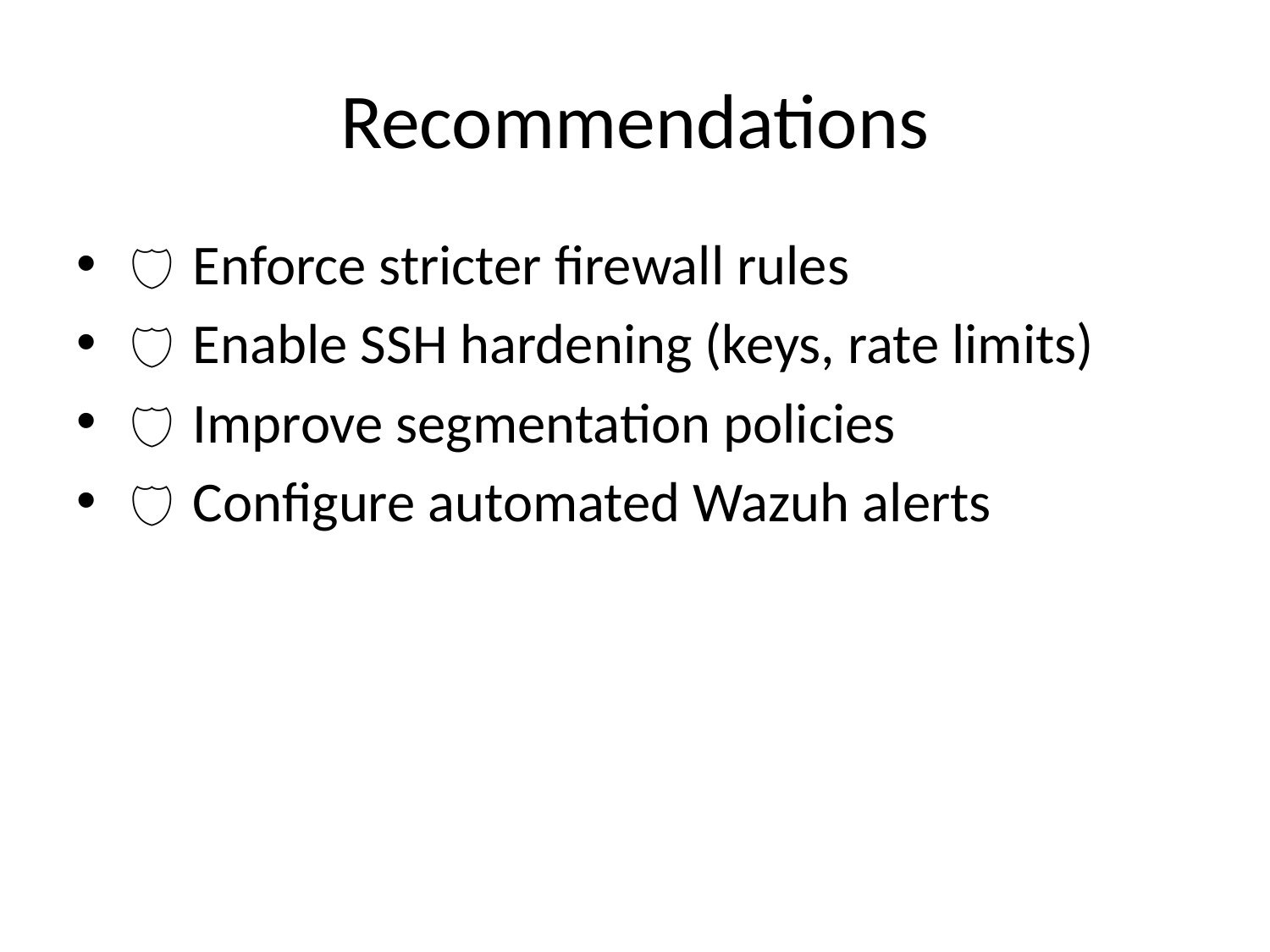

# Recommendations
🛡️ Enforce stricter firewall rules
🛡️ Enable SSH hardening (keys, rate limits)
🛡️ Improve segmentation policies
🛡️ Configure automated Wazuh alerts